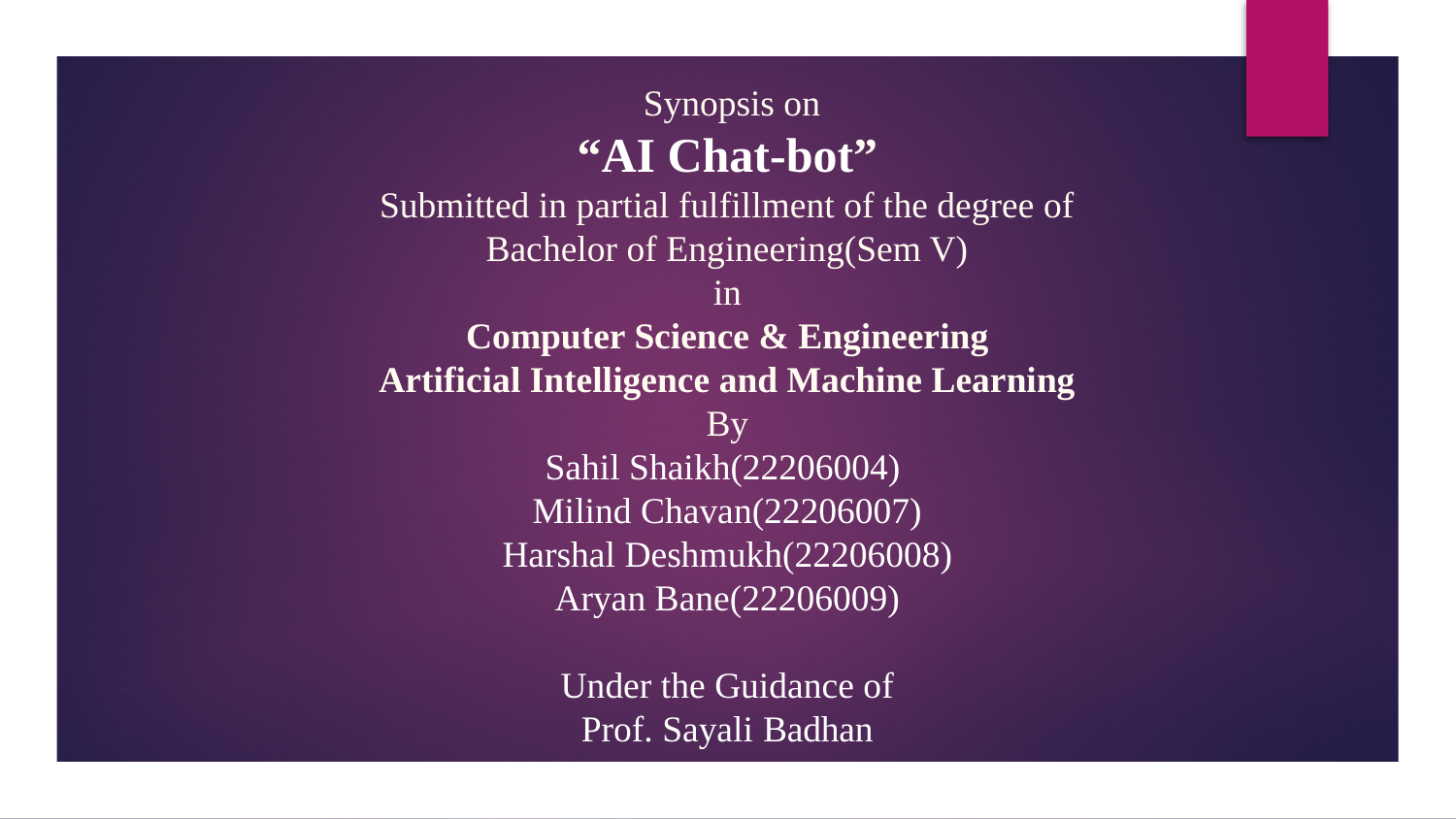

Synopsis on
“AI Chat-bot”
Submitted in partial fulfillment of the degree of
Bachelor of Engineering(Sem V)
in
Computer Science & Engineering
Artificial Intelligence and Machine Learning
By
Sahil Shaikh(22206004)
Milind Chavan(22206007)
Harshal Deshmukh(22206008)
Aryan Bane(22206009)
Under the Guidance of
Prof. Sayali Badhan